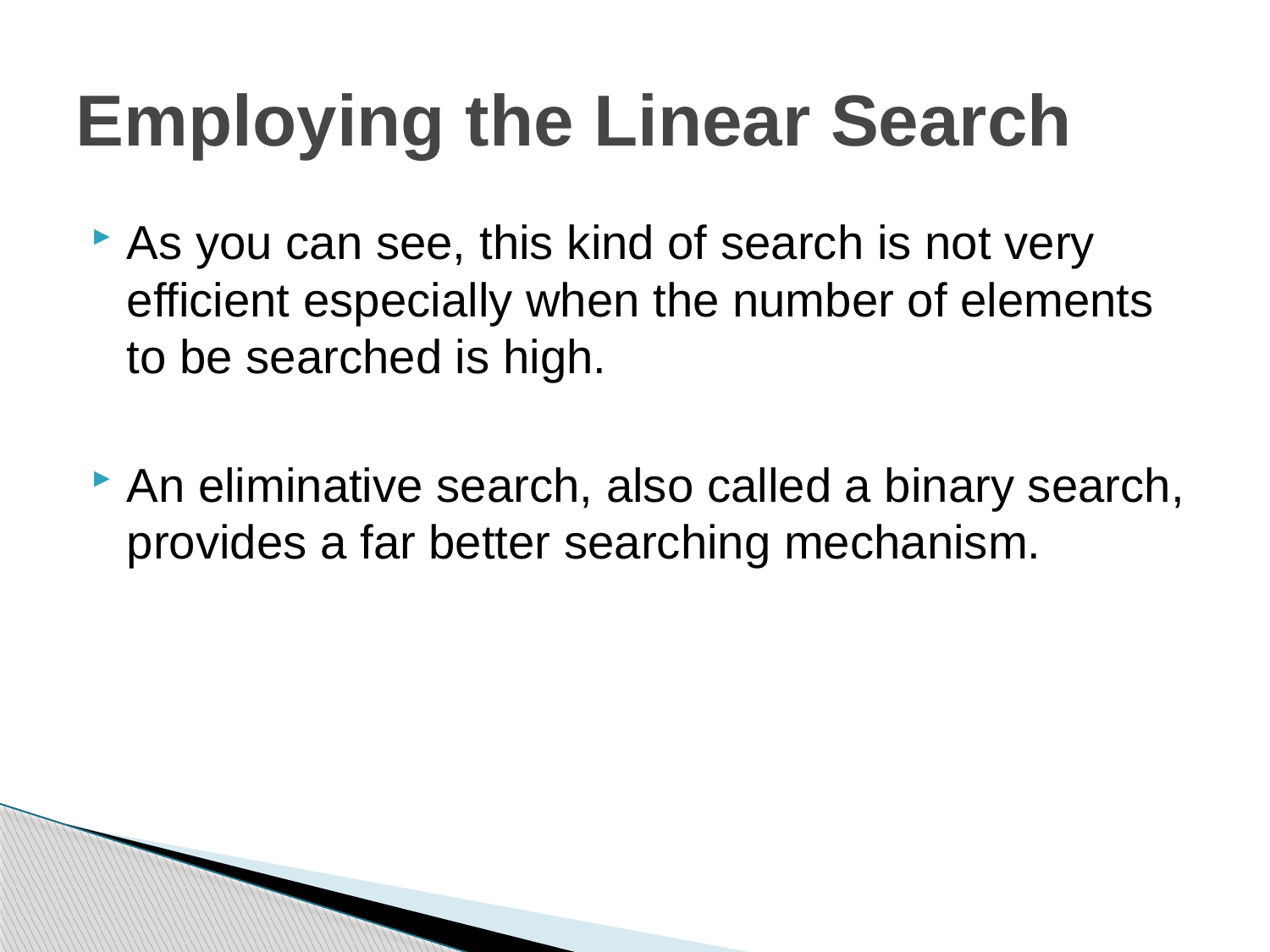

# Employing the Linear Search
As you can see, this kind of search is not very efficient especially when the number of elements to be searched is high.

An eliminative search, also called a binary search, provides a far better searching mechanism.